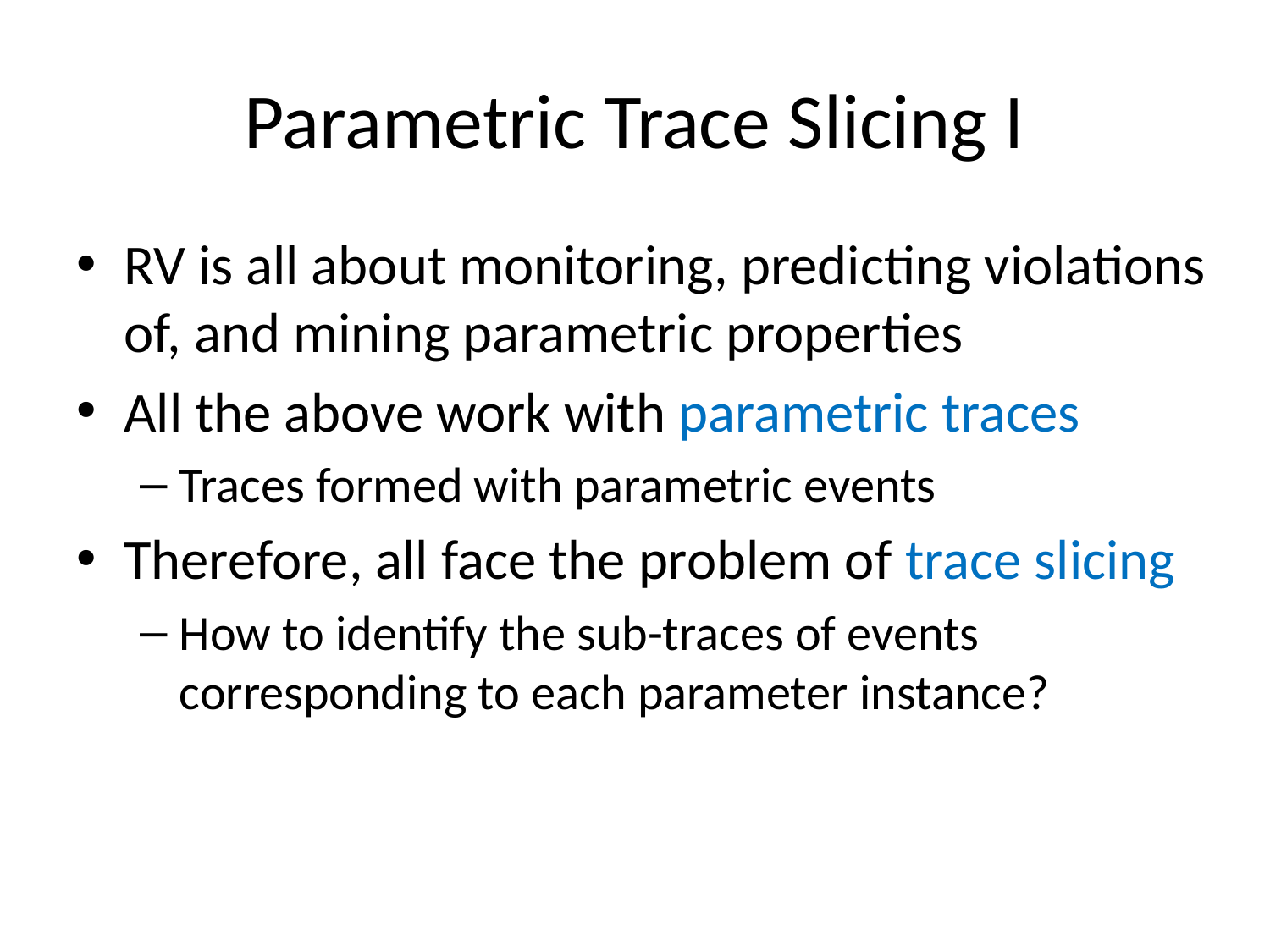

# Parametric Trace Slicing I
RV is all about monitoring, predicting violations of, and mining parametric properties
All the above work with parametric traces
Traces formed with parametric events
Therefore, all face the problem of trace slicing
How to identify the sub-traces of events corresponding to each parameter instance?